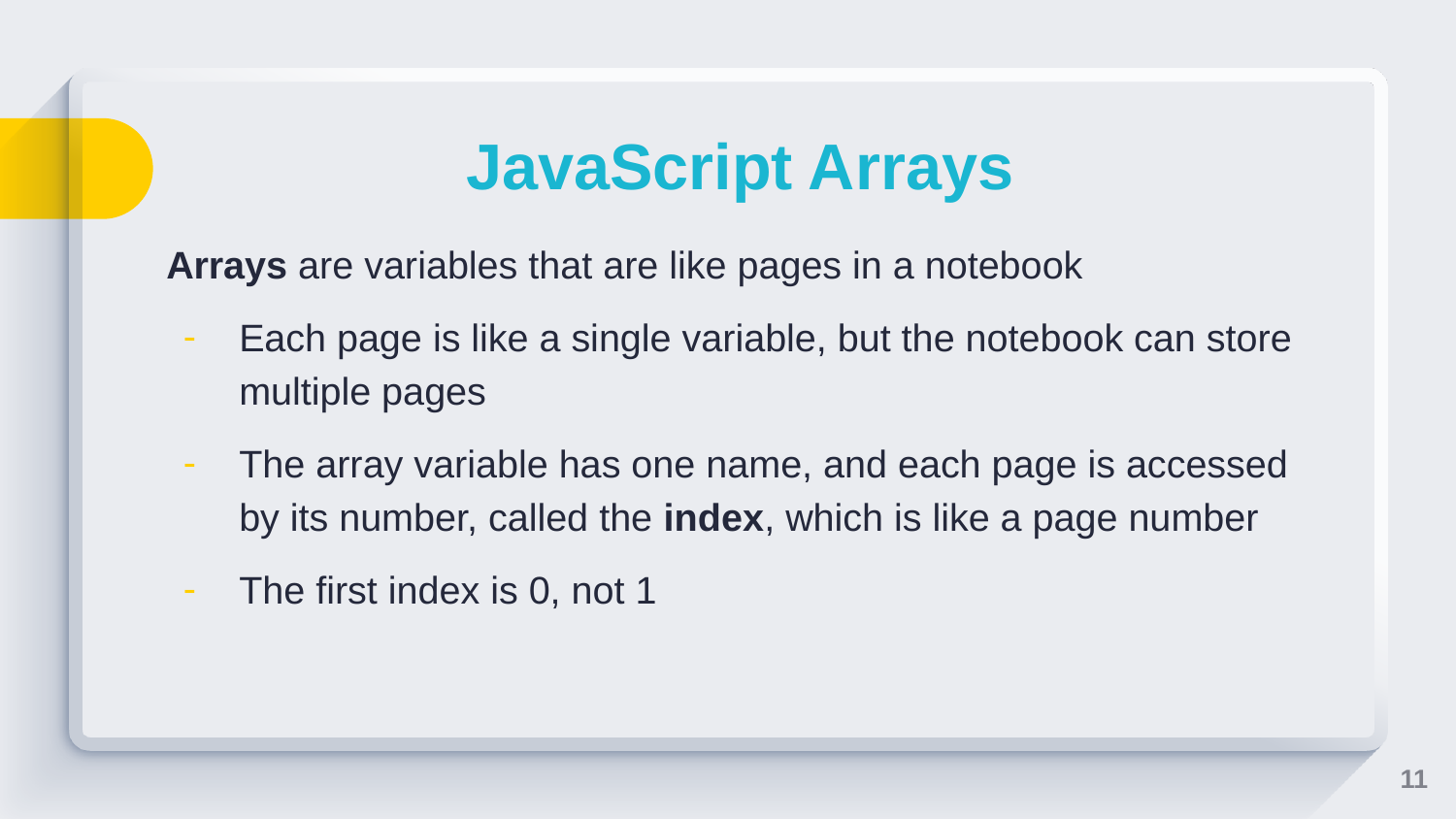

# JavaScript Arrays
Arrays are variables that are like pages in a notebook
Each page is like a single variable, but the notebook can store multiple pages
The array variable has one name, and each page is accessed by its number, called the index, which is like a page number
The first index is 0, not 1

11